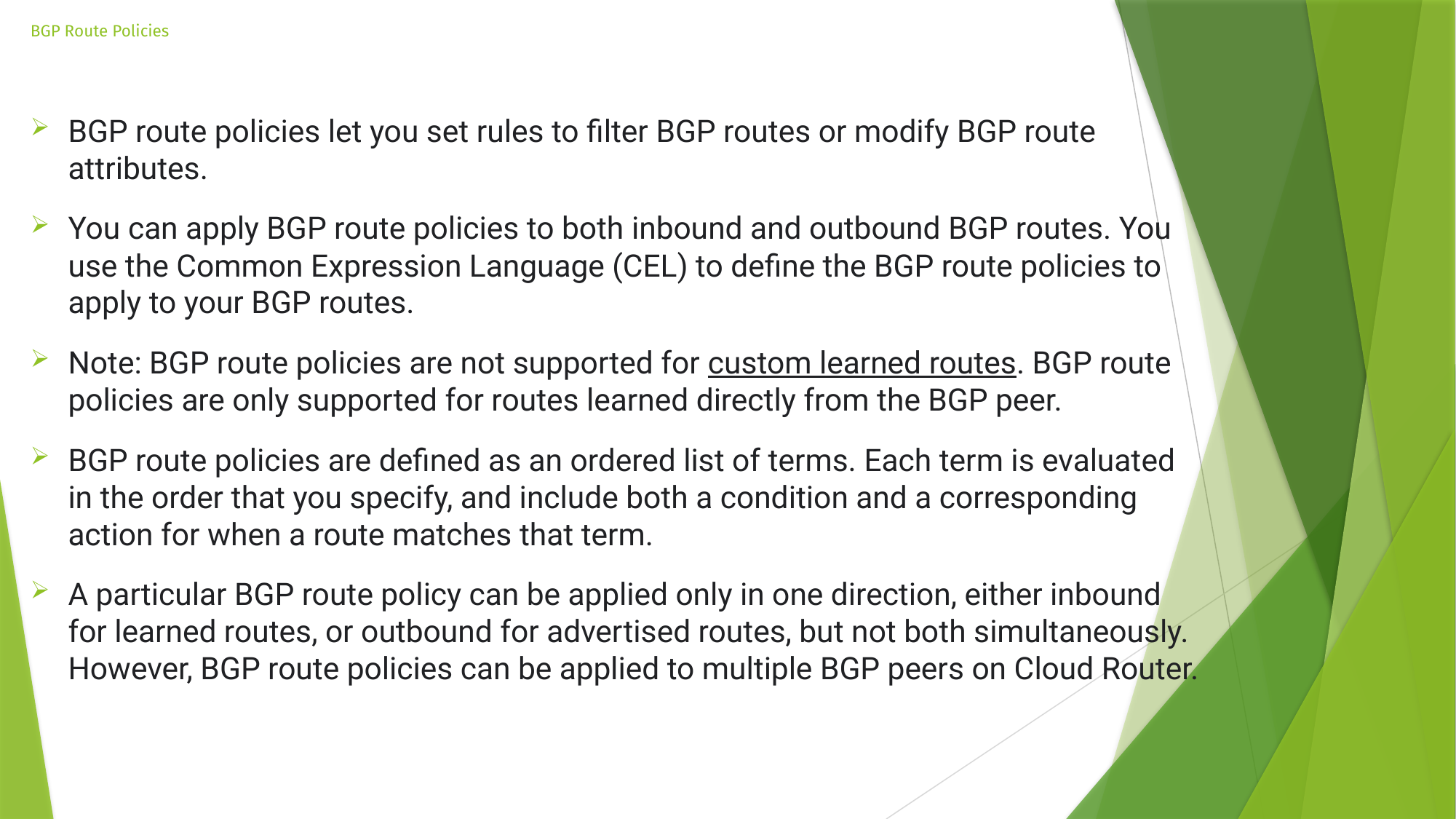

# BGP Route Policies
BGP route policies let you set rules to filter BGP routes or modify BGP route attributes.
You can apply BGP route policies to both inbound and outbound BGP routes. You use the Common Expression Language (CEL) to define the BGP route policies to apply to your BGP routes.
Note: BGP route policies are not supported for custom learned routes. BGP route policies are only supported for routes learned directly from the BGP peer.
BGP route policies are defined as an ordered list of terms. Each term is evaluated in the order that you specify, and include both a condition and a corresponding action for when a route matches that term.
A particular BGP route policy can be applied only in one direction, either inbound for learned routes, or outbound for advertised routes, but not both simultaneously. However, BGP route policies can be applied to multiple BGP peers on Cloud Router.